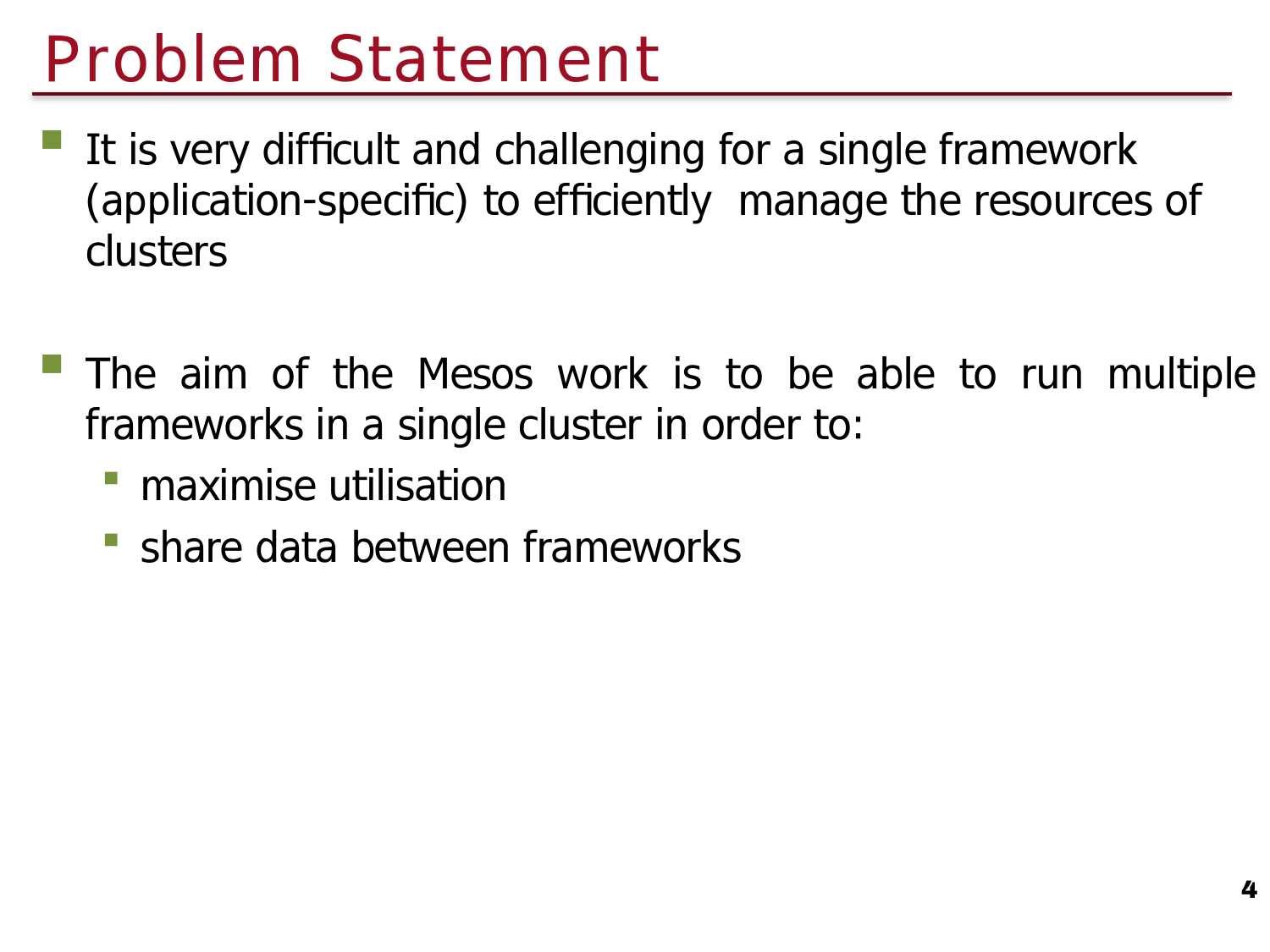

# Problem Statement
It is very difficult and challenging for a single framework (application-specific) to efficiently  manage the resources of clusters

The aim of the Mesos work is to be able to run multiple frameworks in a single cluster in order to:
maximise utilisation
share data between frameworks

4